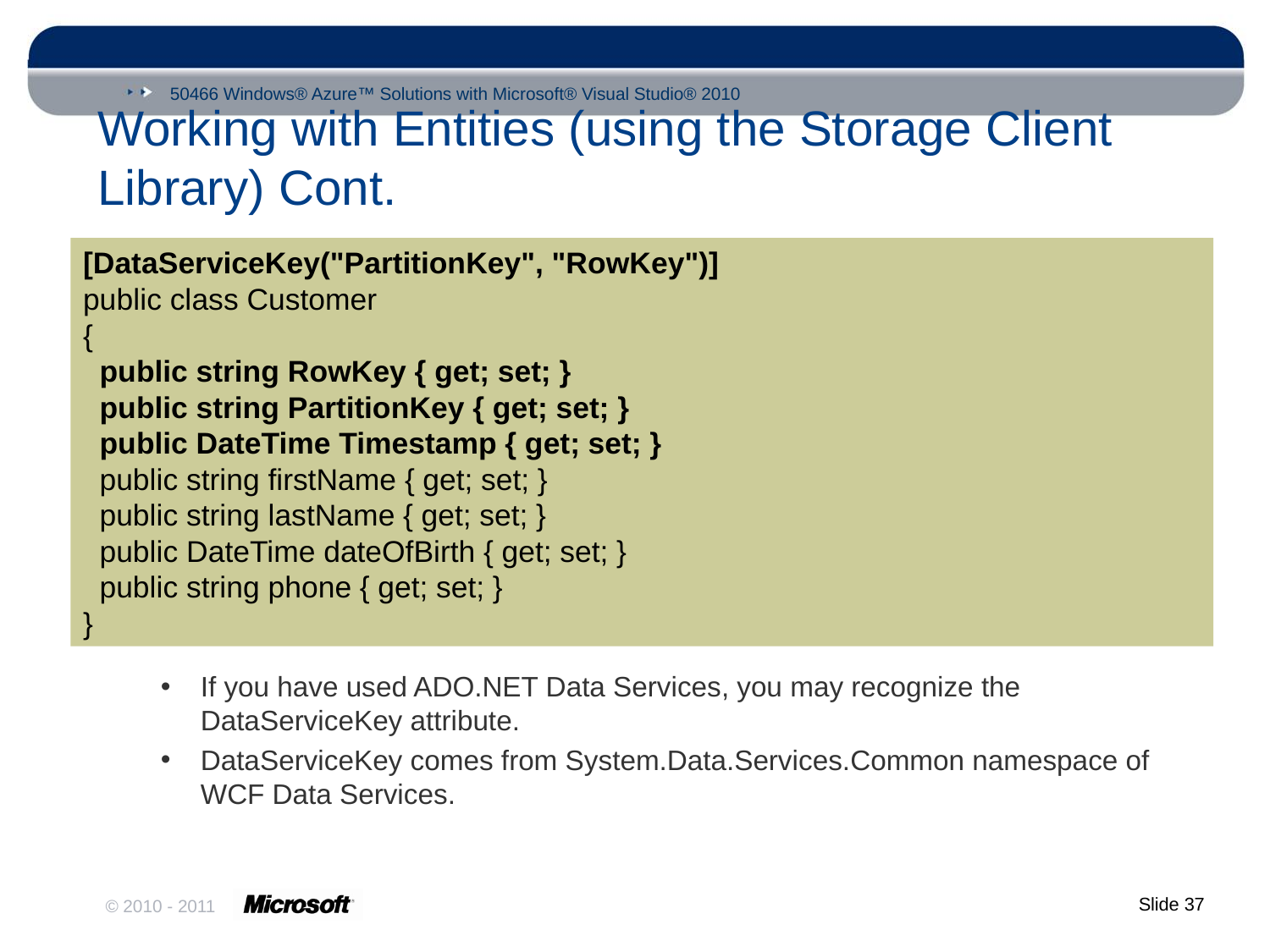

# Working with Entities (using the Storage Client Library) Cont.
[DataServiceKey("PartitionKey", "RowKey")]
public class Customer
{
  public string RowKey { get; set; }
  public string PartitionKey { get; set; }
  public DateTime Timestamp { get; set; }
  public string firstName { get; set; }
  public string lastName { get; set; }
  public DateTime dateOfBirth { get; set; }
  public string phone { get; set; }
}

If you have used ADO.NET Data Services, you may recognize the DataServiceKey attribute.
DataServiceKey comes from System.Data.Services.Common namespace of WCF Data Services.